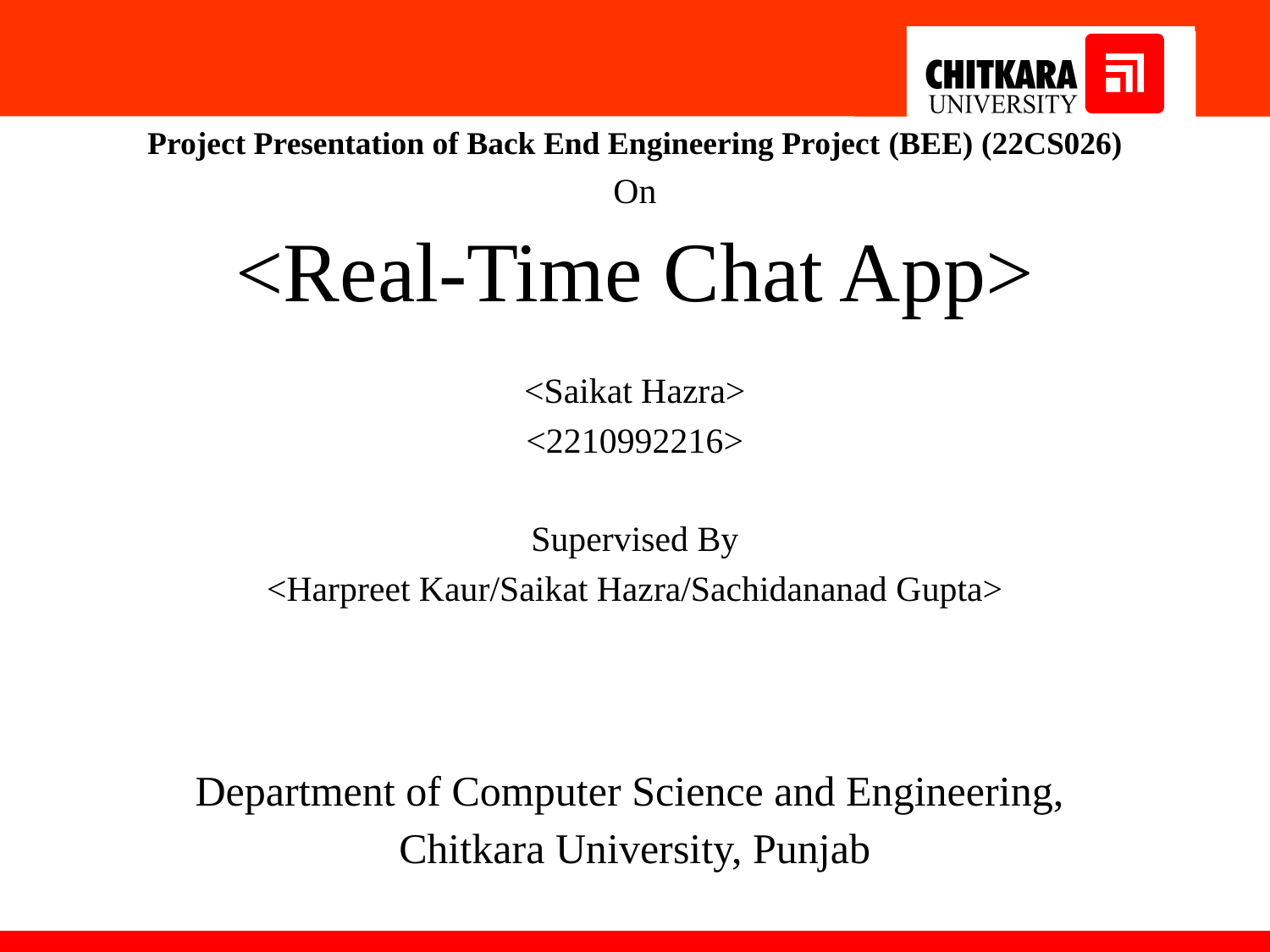

Project Presentation of Back End Engineering Project (BEE) (22CS026)
On
<Real-Time Chat App>
<Saikat Hazra>
<2210992216>

Supervised By
<Harpreet Kaur/Saikat Hazra/Sachidananad Gupta>

Department of Computer Science and Engineering,
Chitkara University, Punjab